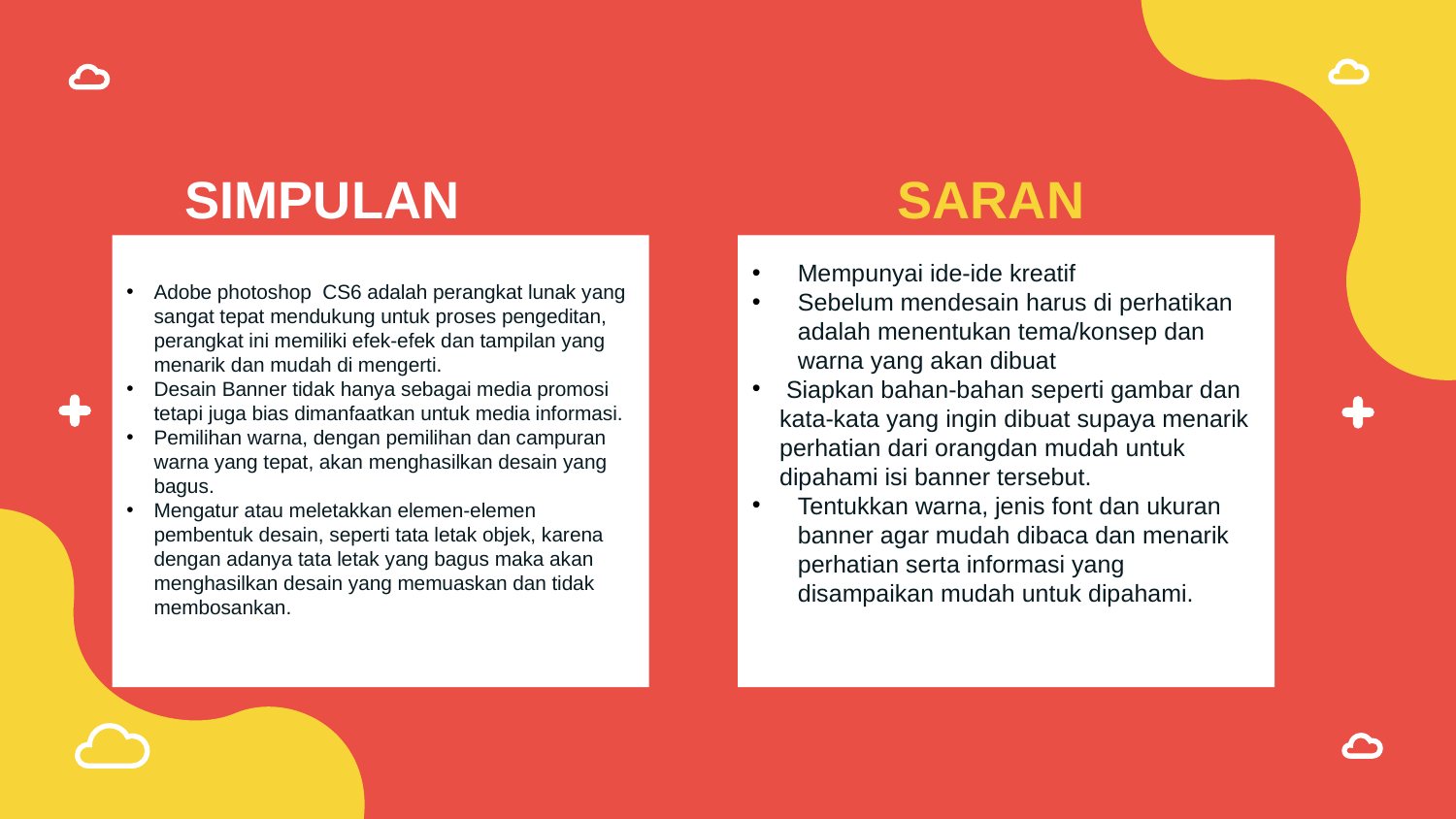

# SIMPULAN                              SARAN
Mempunyai ide-ide kreatif
Sebelum mendesain harus di perhatikan adalah menentukan tema/konsep dan warna yang akan dibuat
 Siapkan bahan-bahan seperti gambar dan   kata-kata yang ingin dibuat supaya menarik  perhatian dari orangdan mudah untuk dipahami isi banner tersebut.
Tentukkan warna, jenis font dan ukuran banner agar mudah dibaca dan menarik perhatian serta informasi yang disampaikan mudah untuk dipahami.

Adobe photoshop  CS6 adalah perangkat lunak yang sangat tepat mendukung untuk proses pengeditan, perangkat ini memiliki efek-efek dan tampilan yang menarik dan mudah di mengerti.
Desain Banner tidak hanya sebagai media promosi tetapi juga bias dimanfaatkan untuk media informasi.
Pemilihan warna, dengan pemilihan dan campuran warna yang tepat, akan menghasilkan desain yang bagus.
Mengatur atau meletakkan elemen-elemen pembentuk desain, seperti tata letak objek, karena dengan adanya tata letak yang bagus maka akan menghasilkan desain yang memuaskan dan tidak membosankan.